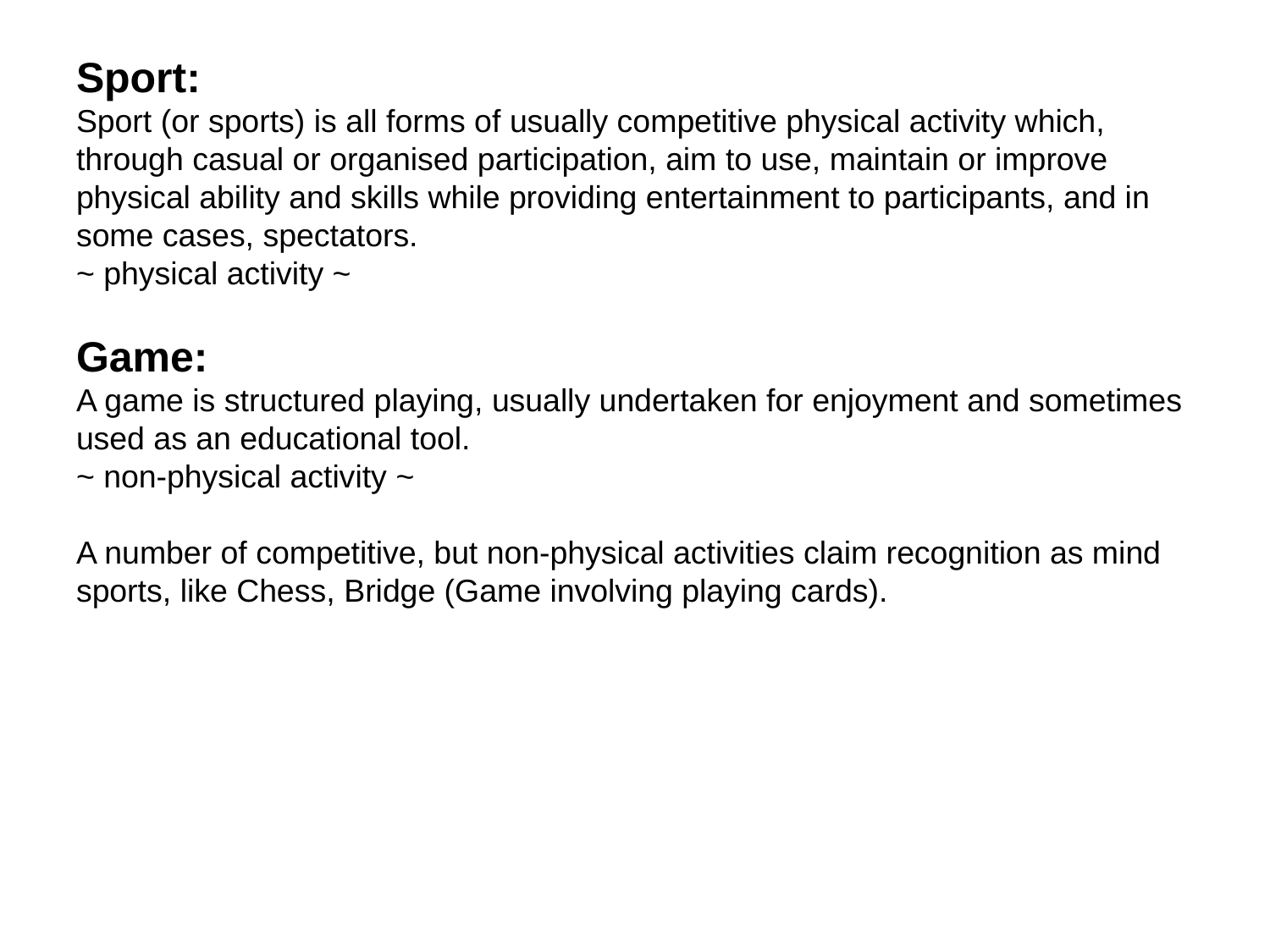

Sport:
Sport (or sports) is all forms of usually competitive physical activity which, through casual or organised participation, aim to use, maintain or improve physical ability and skills while providing entertainment to participants, and in some cases, spectators.
~ physical activity ~

Game:
A game is structured playing, usually undertaken for enjoyment and sometimes used as an educational tool.
~ non-physical activity ~

A number of competitive, but non-physical activities claim recognition as mind sports, like Chess, Bridge (Game involving playing cards).